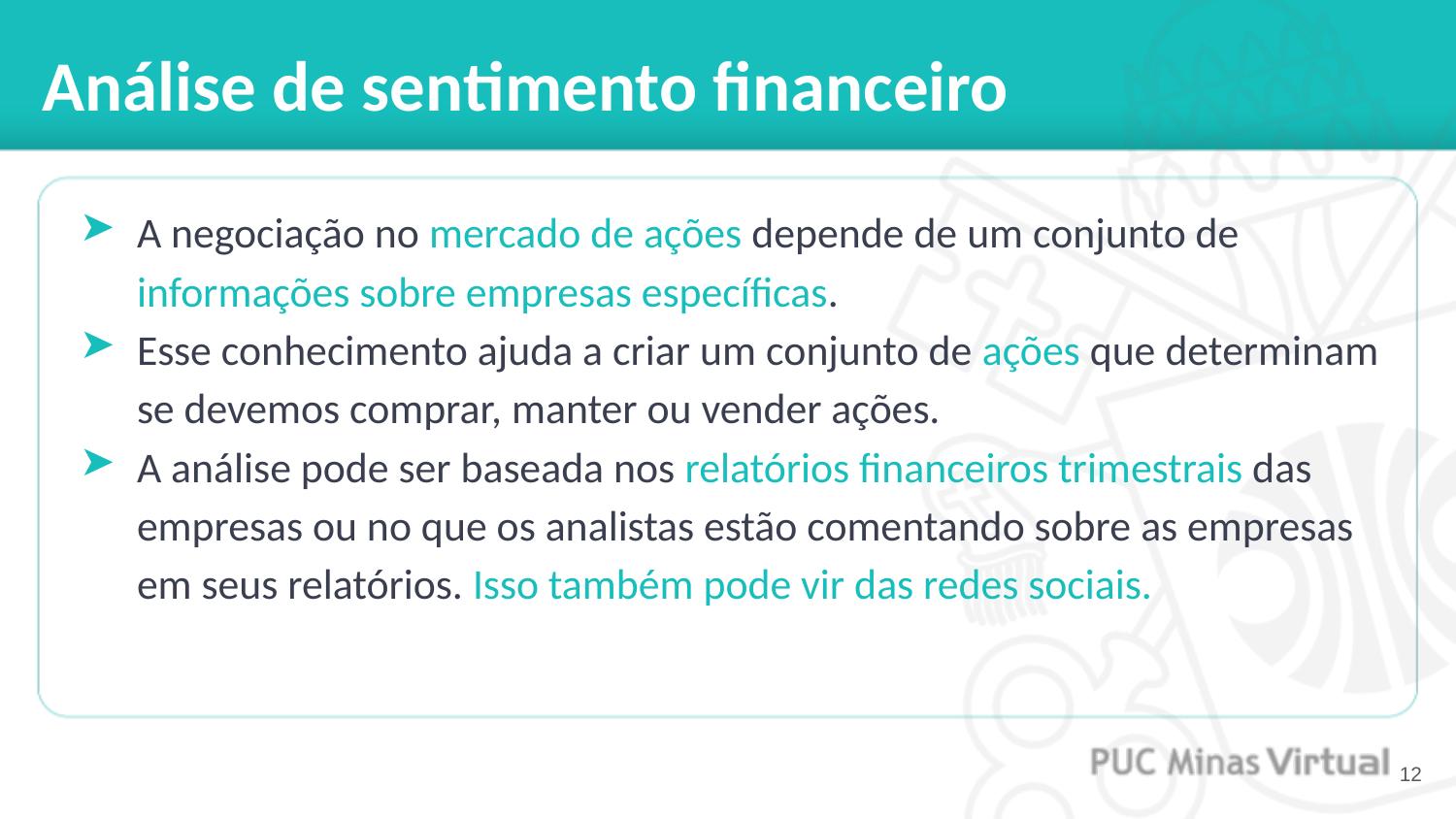

# Análise de sentimento financeiro
A negociação no mercado de ações depende de um conjunto de informações sobre empresas específicas.
Esse conhecimento ajuda a criar um conjunto de ações que determinam se devemos comprar, manter ou vender ações.
A análise pode ser baseada nos relatórios financeiros trimestrais das empresas ou no que os analistas estão comentando sobre as empresas em seus relatórios. Isso também pode vir das redes sociais.
12